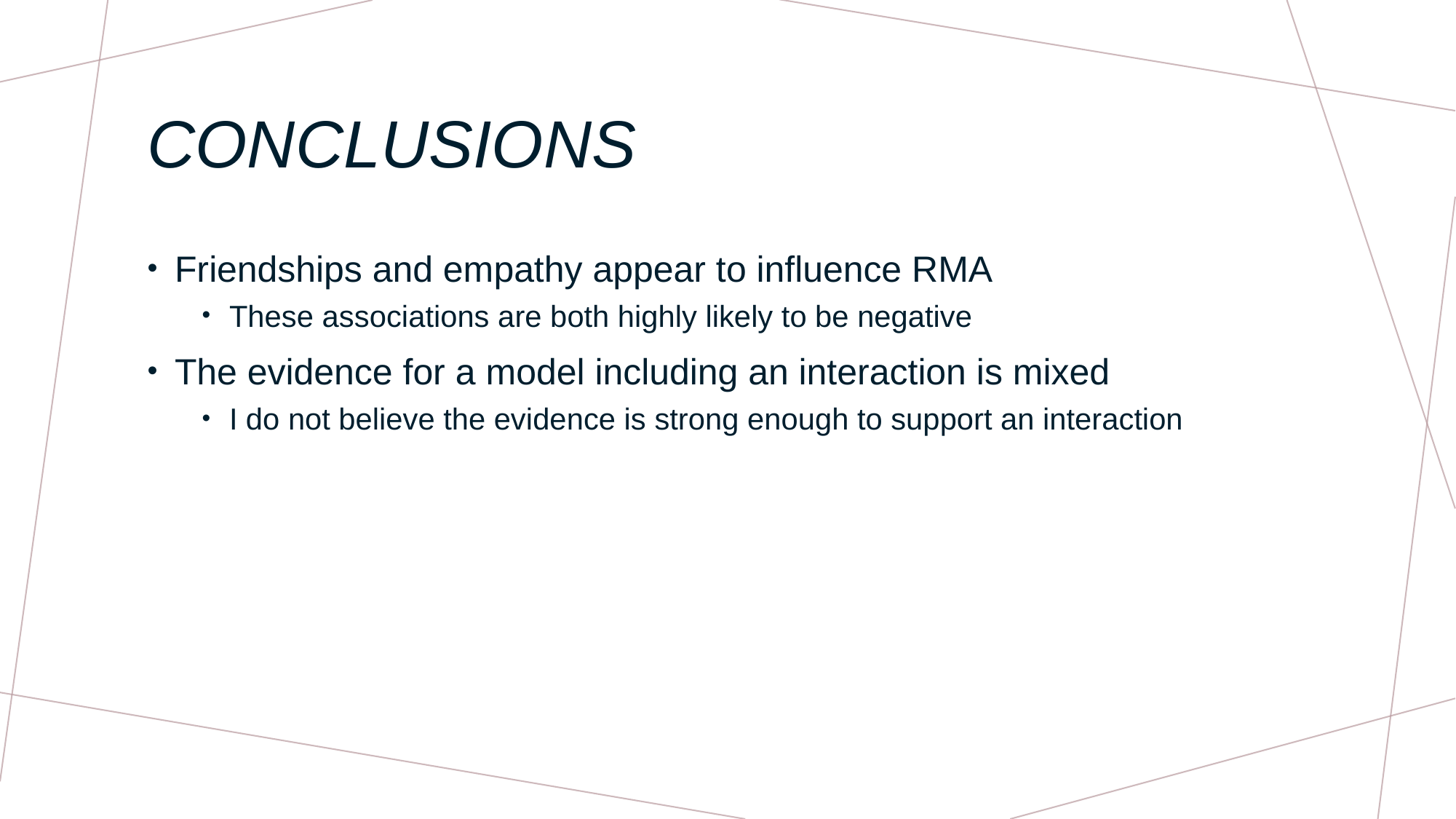

# Conclusions
Friendships and empathy appear to influence RMA
These associations are both highly likely to be negative
The evidence for a model including an interaction is mixed
I do not believe the evidence is strong enough to support an interaction